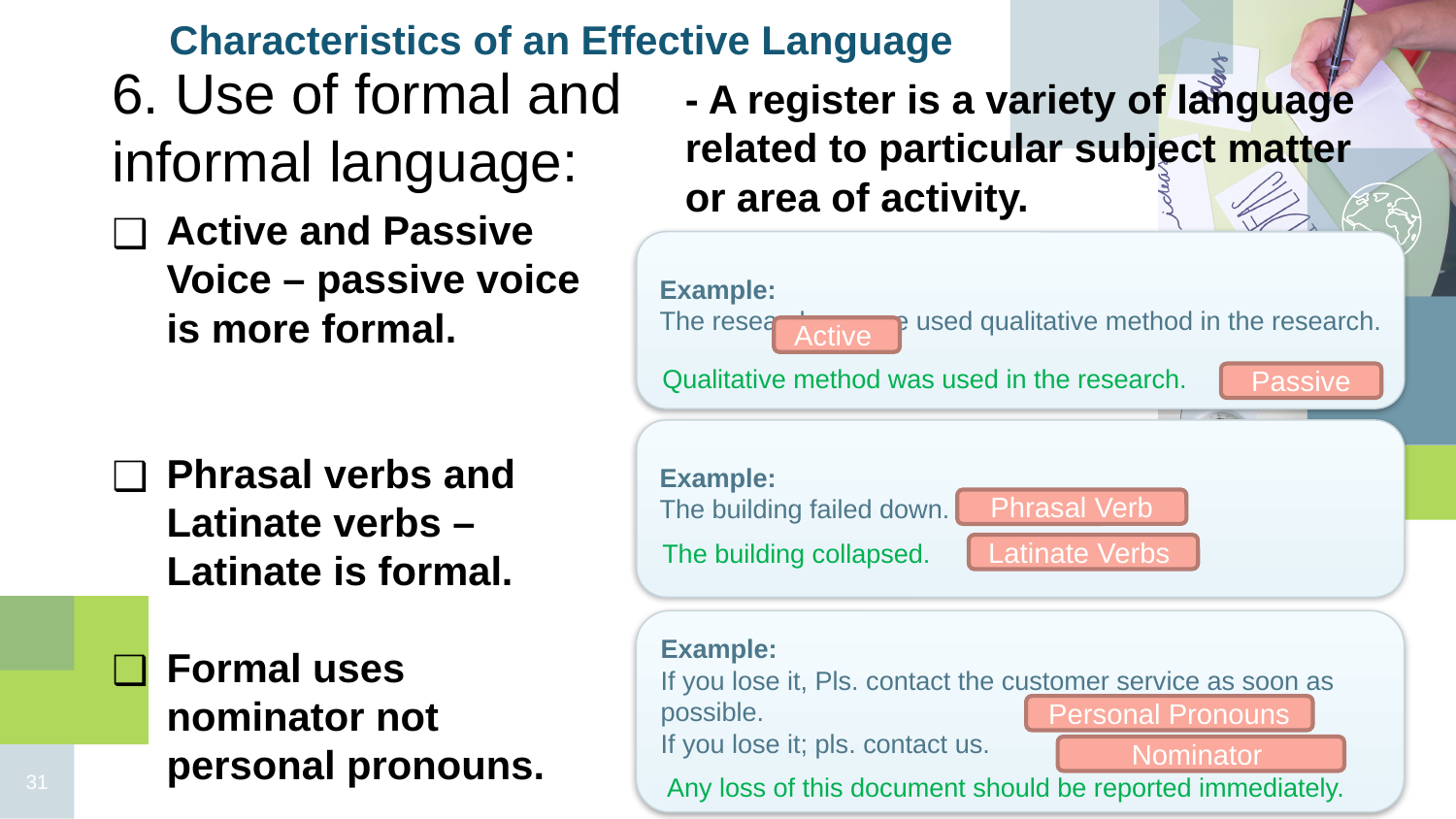

Characteristics of an Effective Language
6. Use of formal and informal language:
- A register is a variety of language related to particular subject matter  or area of activity.
Active and Passive Voice – passive voice is more formal.

Phrasal verbs and Latinate verbs – Latinate is formal.

Formal uses nominator not personal pronouns.

Example:
The researcher or we used qualitative method in the research.

Active
Qualitative method was used in the research.
Passive
Example:
The building failed down.

Phrasal Verb
The building collapsed.
Latinate Verbs
Example:
If you lose it, Pls. contact the customer service as soon as possible.
If you lose it; pls. contact us.

Personal Pronouns
Nominator
31
Any loss of this document should be reported immediately.